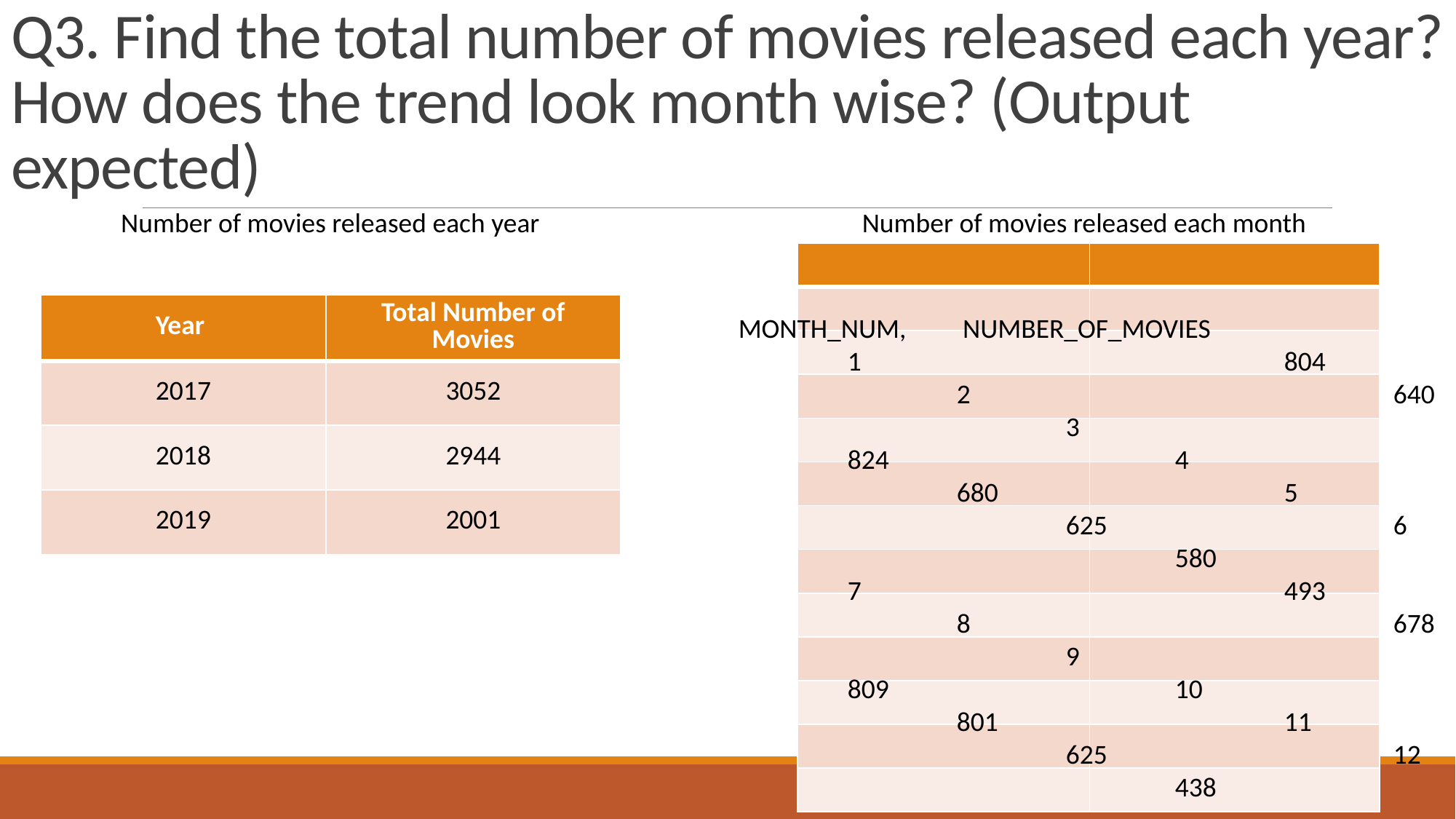

# Q3. Find the total number of movies released each year? How does the trend look month wise? (Output expected)
Number of movies released each year
Number of movies released each month
|  |  |
| --- | --- |
|  |  |
|  |  |
|  |  |
|  |  |
|  |  |
|  |  |
|  |  |
|  |  |
|  |  |
|  |  |
|  |  |
|  |  |
| Year | Total Number of Movies |
| --- | --- |
| 2017 | 3052 |
| 2018 | 2944 |
| 2019 | 2001 |
MONTH_NUM,	 NUMBER_OF_MOVIES			1				804			2				640			3				824			4				680			5				625			6				580			7				493			8				678			9				809			10				801			11				625			12				438